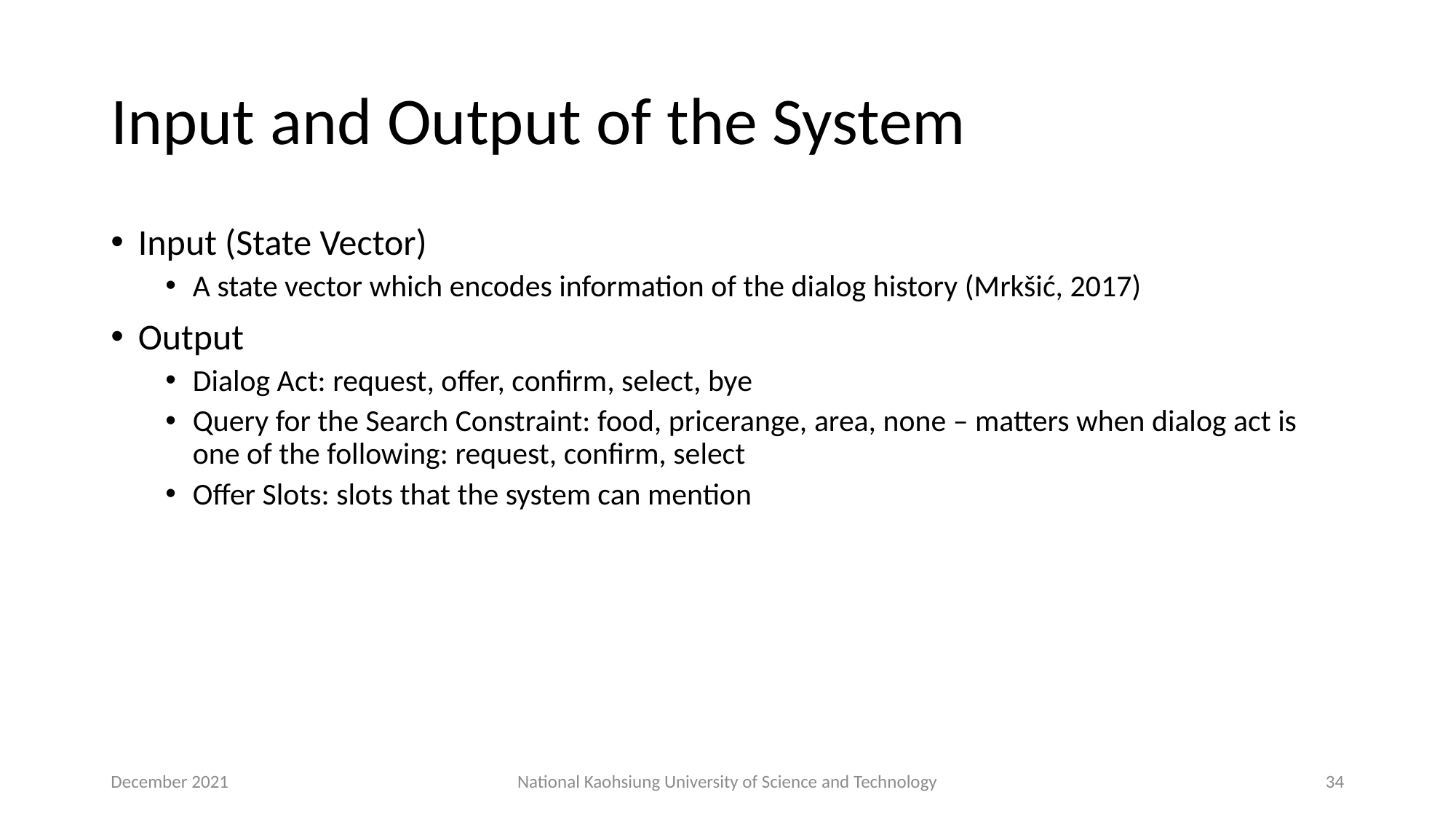

# Input and Output of the System
Input (State Vector)
A state vector which encodes information of the dialog history (Mrkšić, 2017)
Output
Dialog Act: request, offer, confirm, select, bye
Query for the Search Constraint: food, pricerange, area, none – matters when dialog act is one of the following: request, confirm, select
Offer Slots: slots that the system can mention

December 2021
National Kaohsiung University of Science and Technology
34